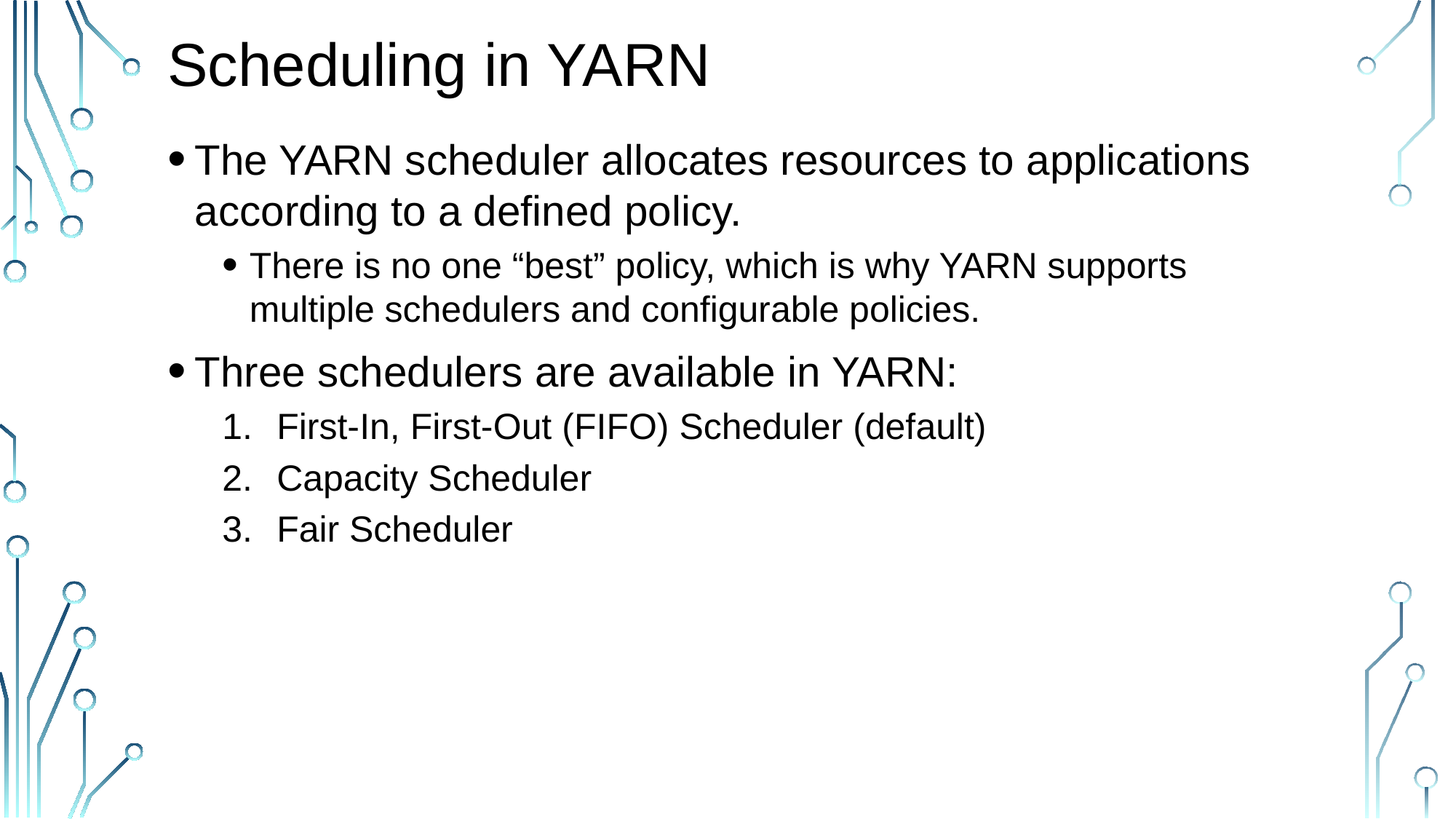

# Scheduling in YARN
The YARN scheduler allocates resources to applications according to a defined policy.
There is no one “best” policy, which is why YARN supports multiple schedulers and configurable policies.
Three schedulers are available in YARN:
First-In, First-Out (FIFO) Scheduler (default)
Capacity Scheduler
Fair Scheduler